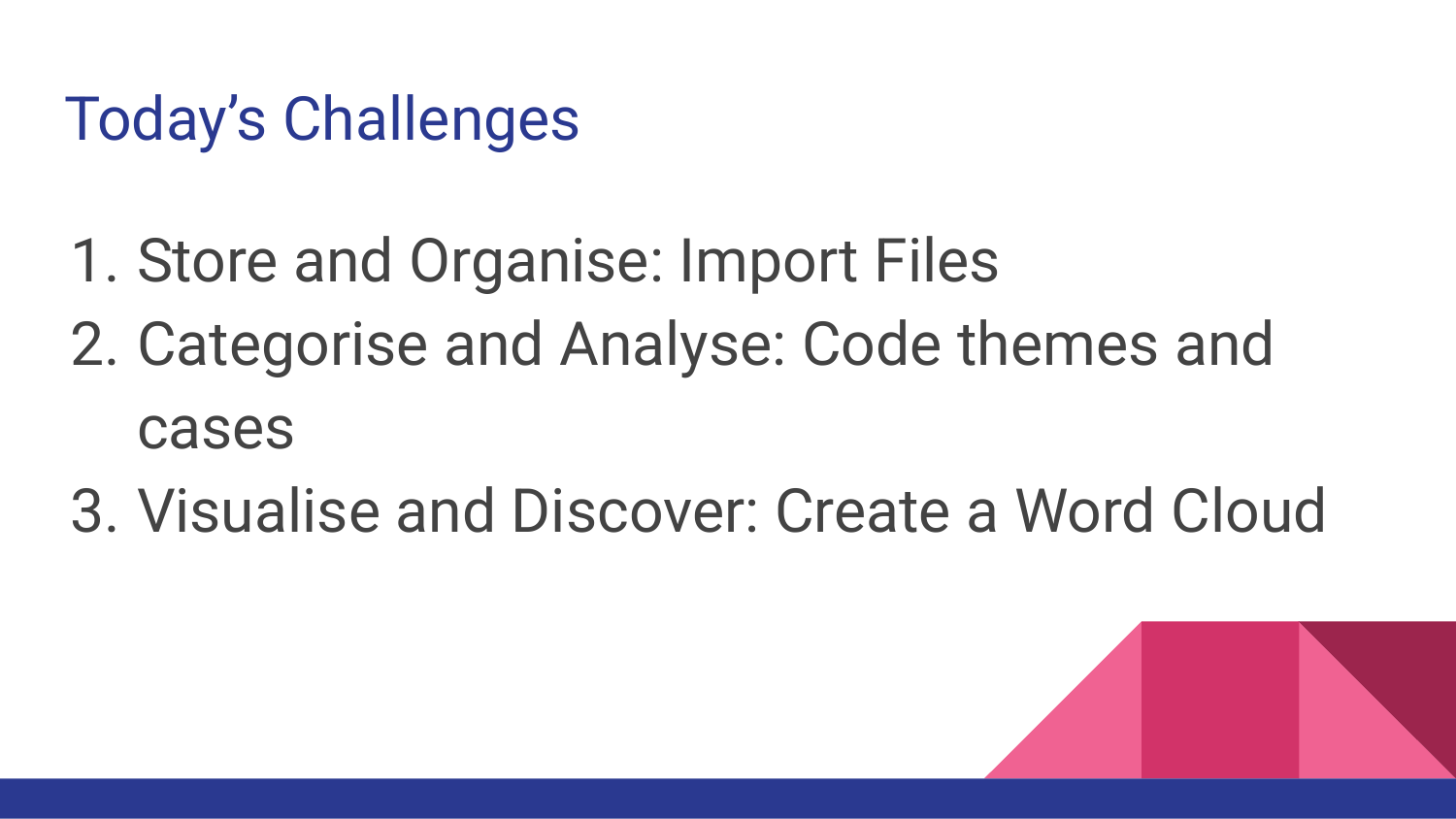

# Today’s Challenges
Store and Organise: Import Files
Categorise and Analyse: Code themes and cases
Visualise and Discover: Create a Word Cloud